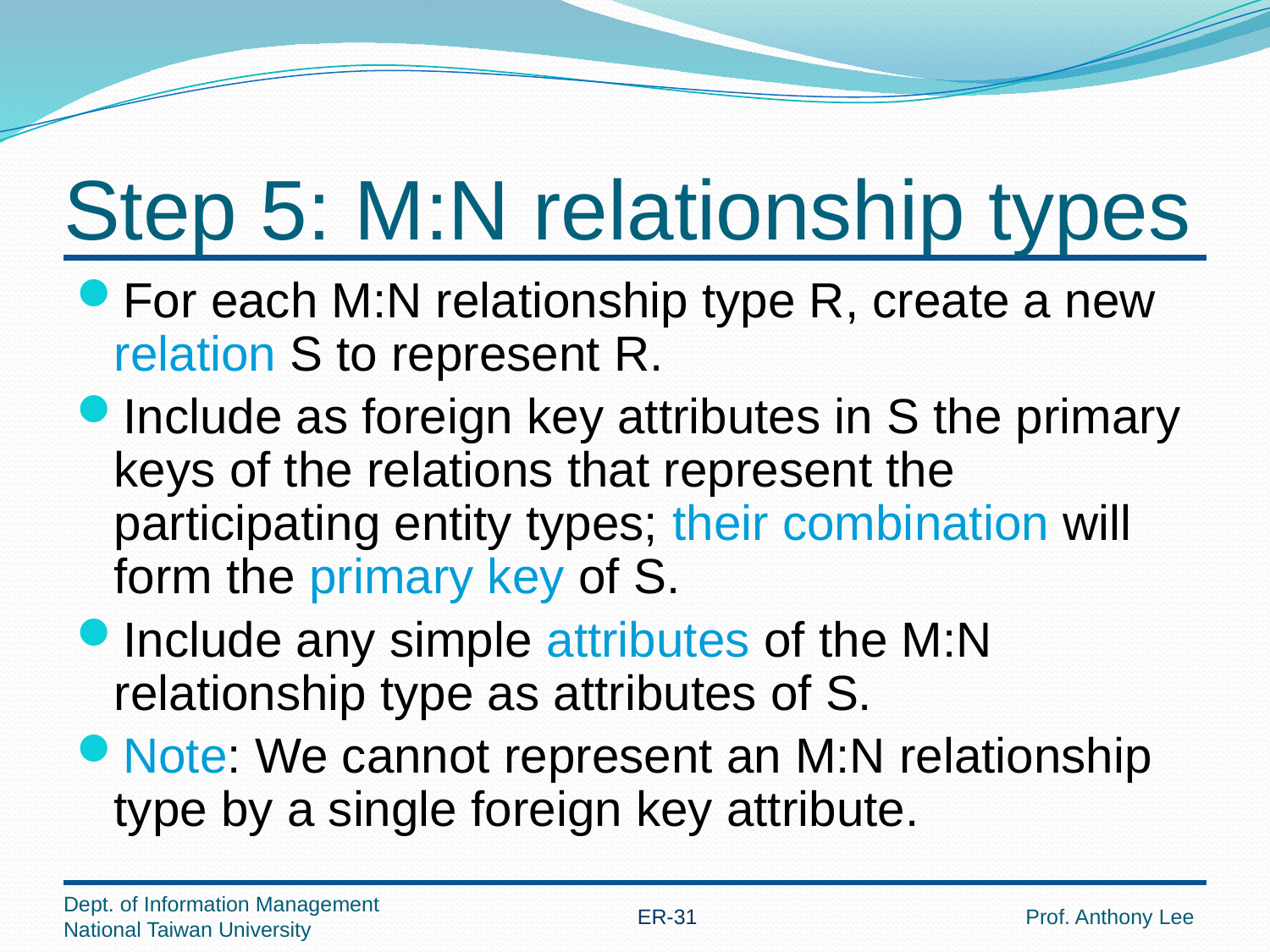

# Step 5: M:N relationship types
For each M:N relationship type R, create a new relation S to represent R.
Include as foreign key attributes in S the primary keys of the relations that represent the participating entity types; their combination will form the primary key of S.
Include any simple attributes of the M:N relationship type as attributes of S.
Note: We cannot represent an M:N relationship type by a single foreign key attribute.